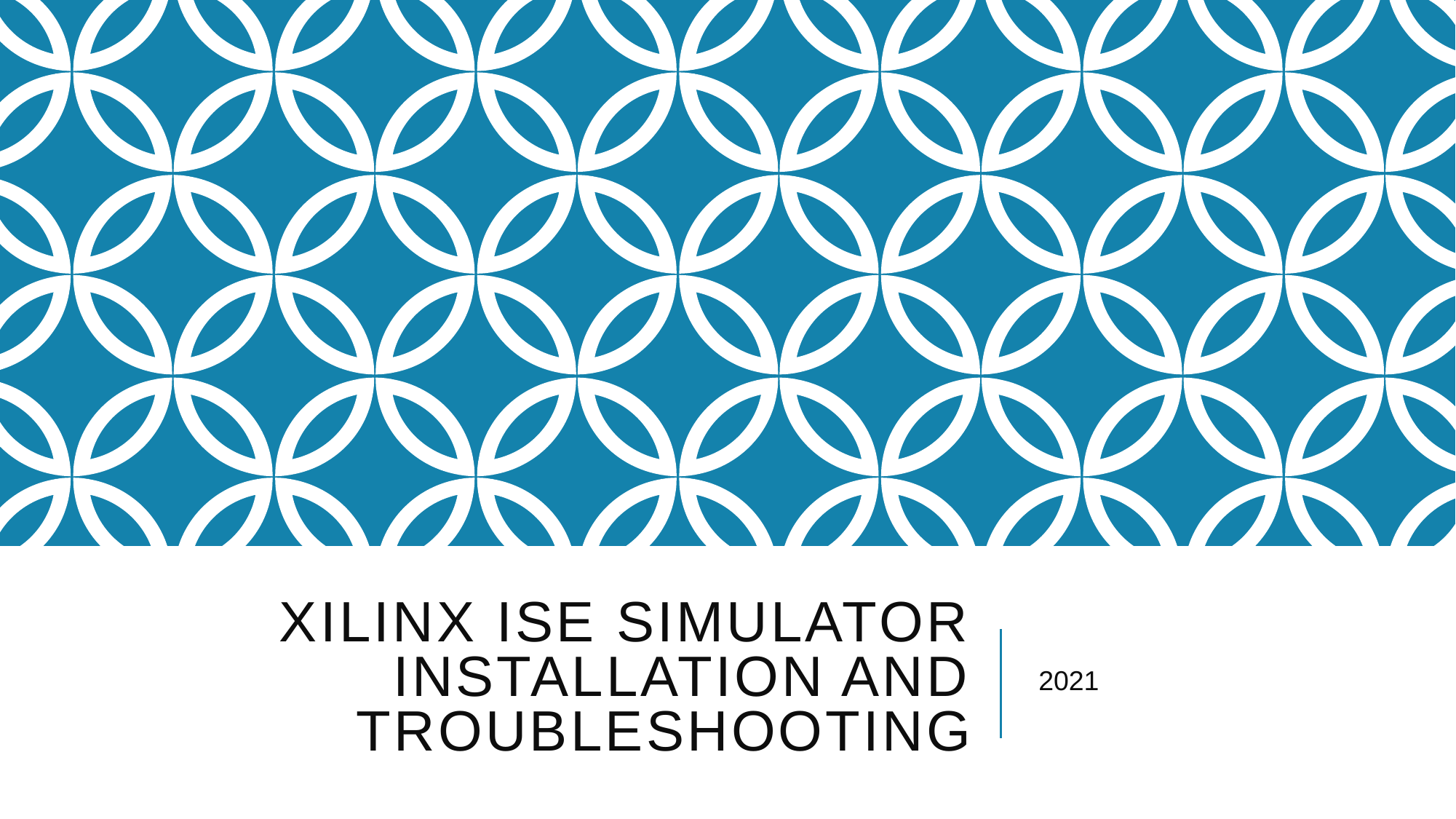

# Xilinx ISE Simulator installation and troubleshooting
2021